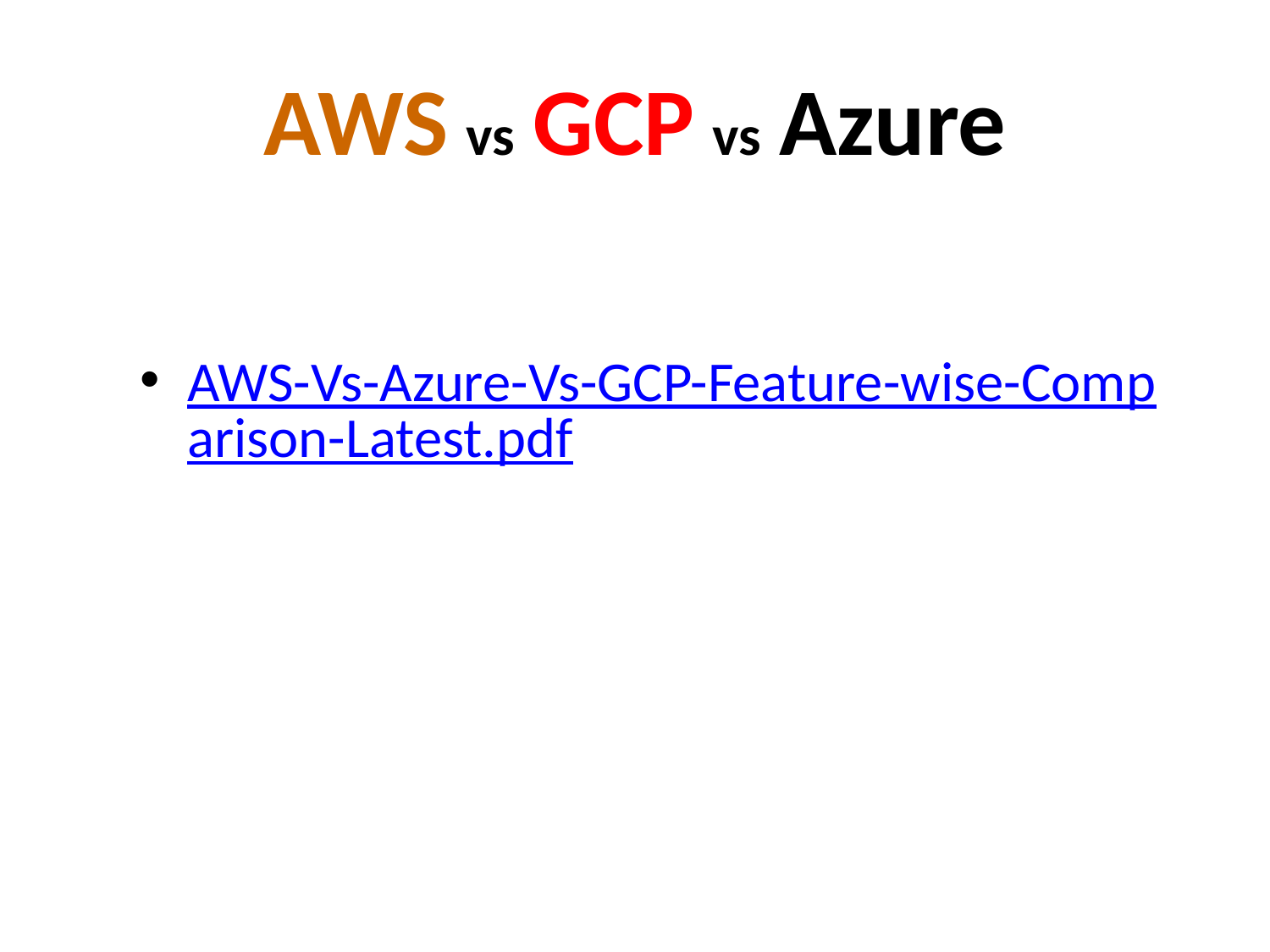

# AWS vs GCP vs Azure
AWS-Vs-Azure-Vs-GCP-Feature-wise-Comparison-Latest.pdf